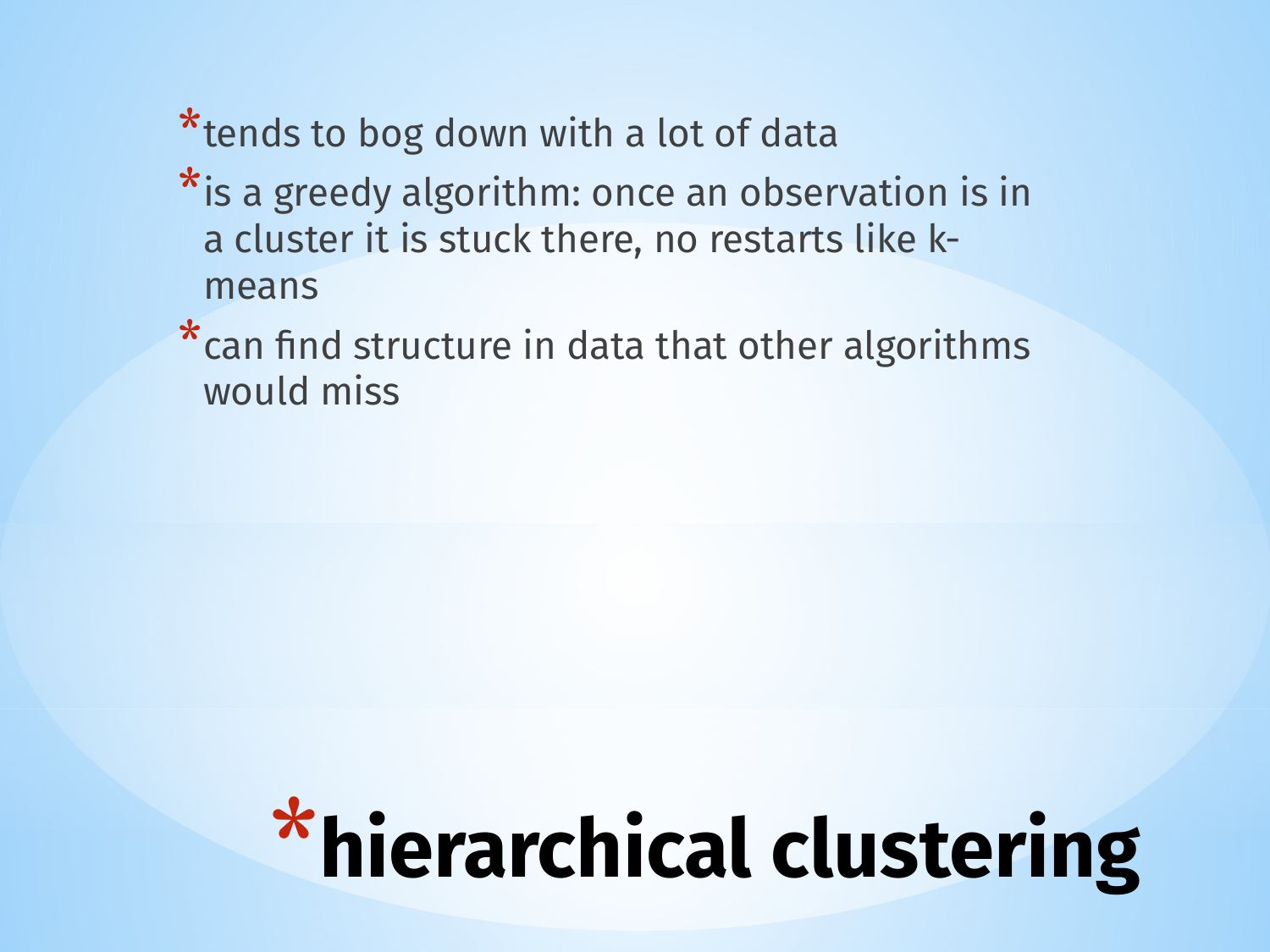

tends to bog down with a lot of data
is a greedy algorithm: once an observation is in a cluster it is stuck there, no restarts like k-means
can find structure in data that other algorithms would miss
# hierarchical clustering